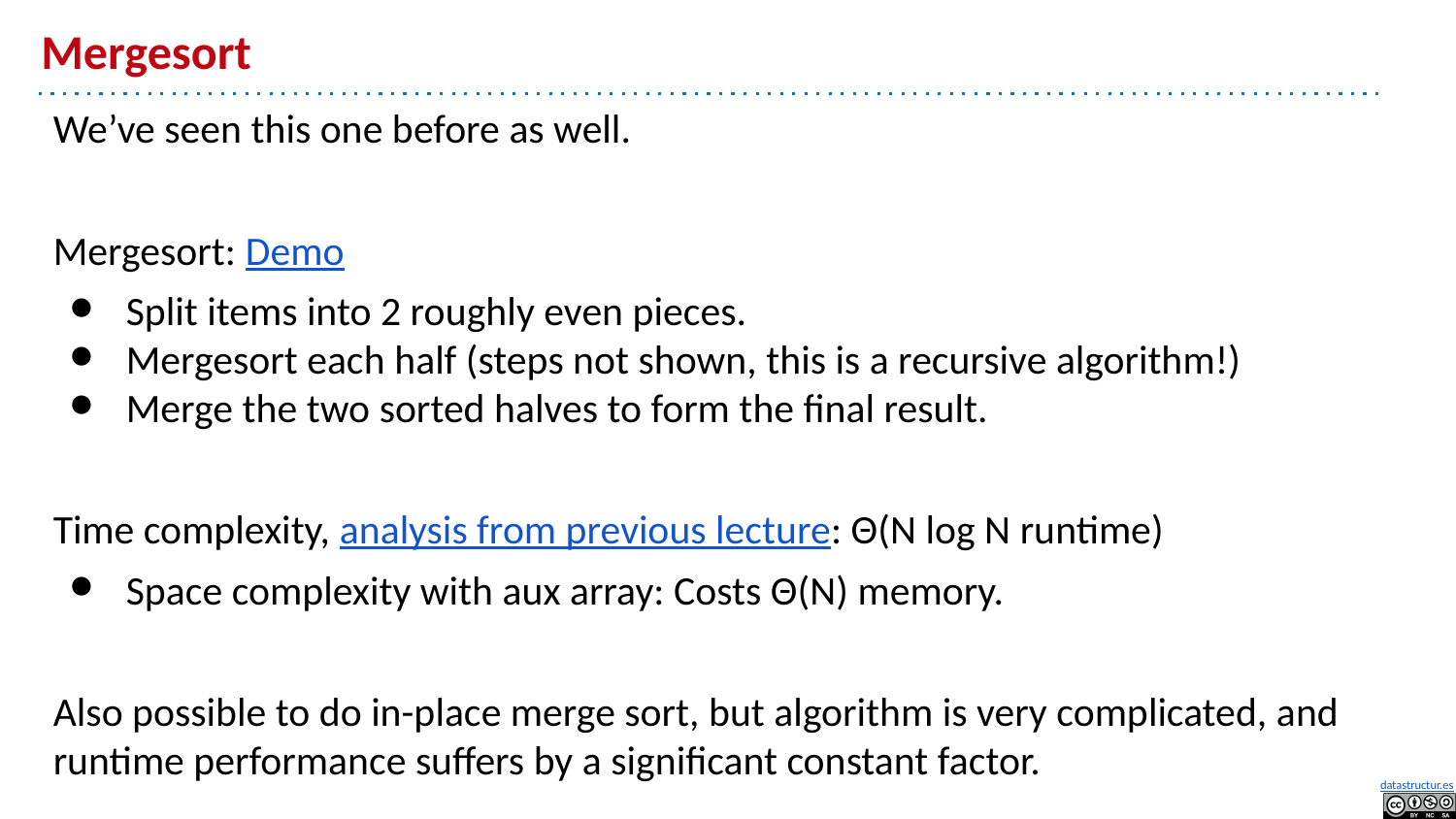

# Mergesort
We’ve seen this one before as well.

Mergesort: Demo
Split items into 2 roughly even pieces.
Mergesort each half (steps not shown, this is a recursive algorithm!)
Merge the two sorted halves to form the final result.

Time complexity, analysis from previous lecture: Θ(N log N runtime)
Space complexity with aux array: Costs Θ(N) memory.

Also possible to do in-place merge sort, but algorithm is very complicated, and runtime performance suffers by a significant constant factor.